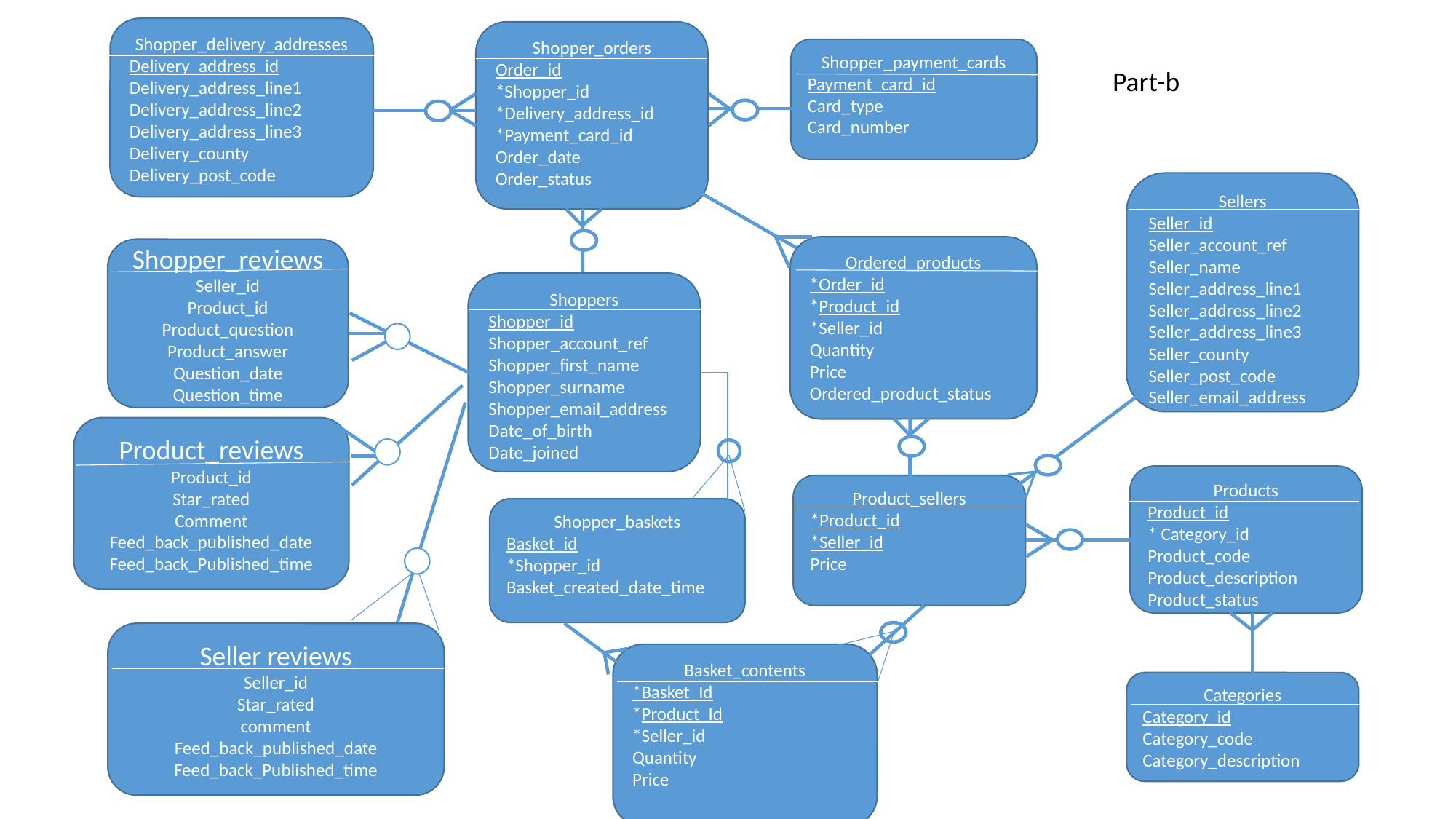

Shopper_delivery_addresses
Delivery_address_id
Delivery_address_line1
Delivery_address_line2
Delivery_address_line3
Delivery_county
Delivery_post_code
Shopper_orders
Order_id
*Shopper_id
*Delivery_address_id
*Payment_card_id
Order_date
Order_status
Shopper_payment_cards
Payment_card_id
Card_type
Card_number

Part-b

Sellers
Seller_id
Seller_account_ref
Seller_name
Seller_address_line1
Seller_address_line2
Seller_address_line3
Seller_county
Seller_post_code
Seller_email_address

Ordered_products
*Order_id
*Product_id
*Seller_id
Quantity
Price
Ordered_product_status
Shopper_reviews
Seller_id
Product_id
Product_question
Product_answer
Question_date
Question_time
Shoppers
Shopper_id
Shopper_account_ref
Shopper_first_name
Shopper_surname
Shopper_email_address
Date_of_birth
Date_joined

Product_reviews
Product_id
Star_rated
Comment
Feed_back_published_date
Feed_back_Published_time

Products
Product_id
* Category_id
Product_code
Product_description
Product_status
Product_sellers
*Product_id
*Seller_id
Price

Shopper_baskets
Basket_id
*Shopper_id
Basket_created_date_time

Seller reviews
Seller_id
Star_rated
comment
Feed_back_published_date
Feed_back_Published_time
Basket_contents
*Basket_Id
*Product_Id
*Seller_id
Quantity
Price
Categories
Category_id
Category_code
Category_description